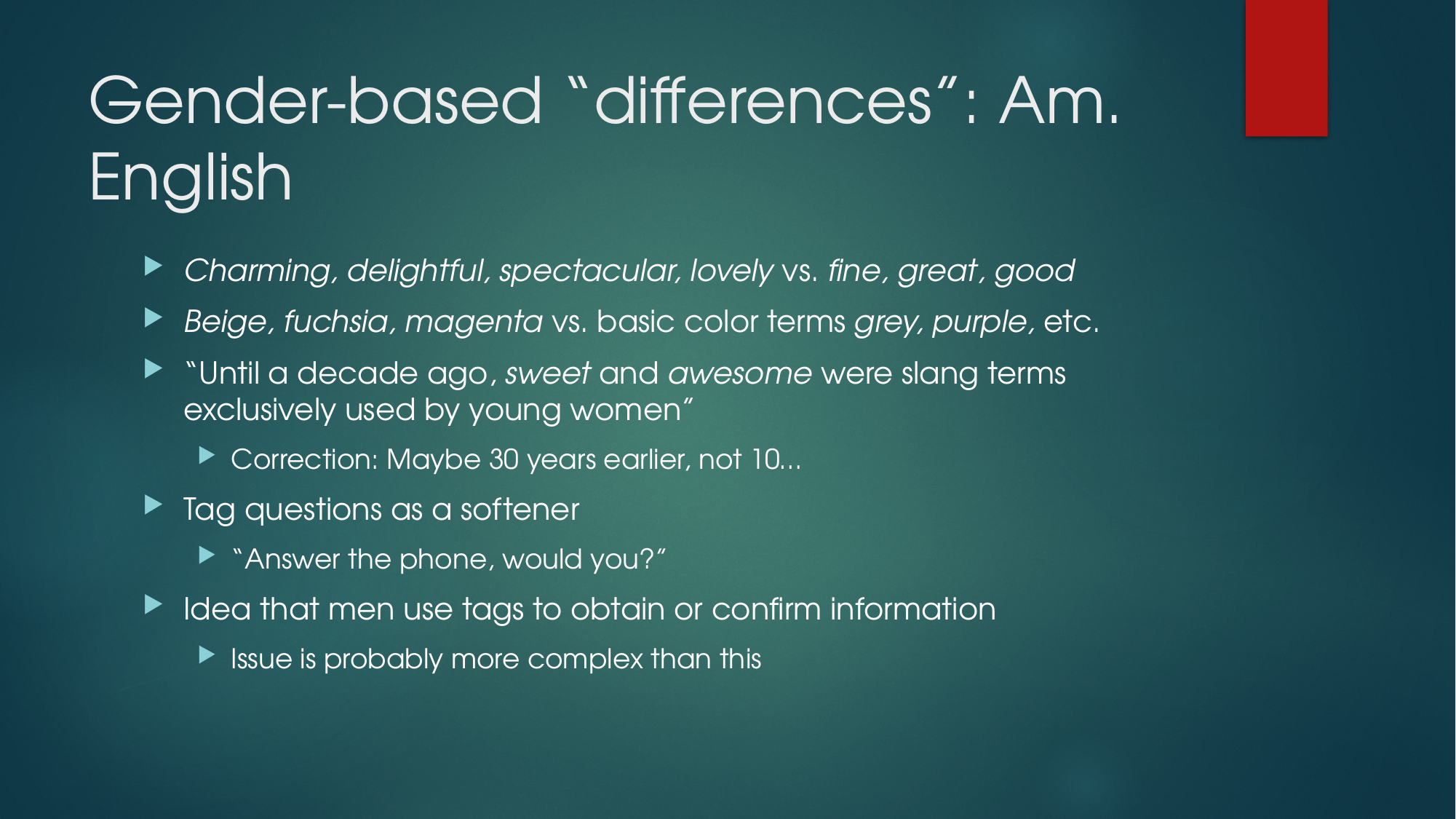

# Gender-based “differences”: Am. English
Charming, delightful, spectacular, lovely vs. fine, great, good
Beige, fuchsia, magenta vs. basic color terms grey, purple, etc.
“Until a decade ago, sweet and awesome were slang terms exclusively used by young women”
Correction: Maybe 30 years earlier, not 10…
Tag questions as a softener
“Answer the phone, would you?”
Idea that men use tags to obtain or confirm information
Issue is probably more complex than this